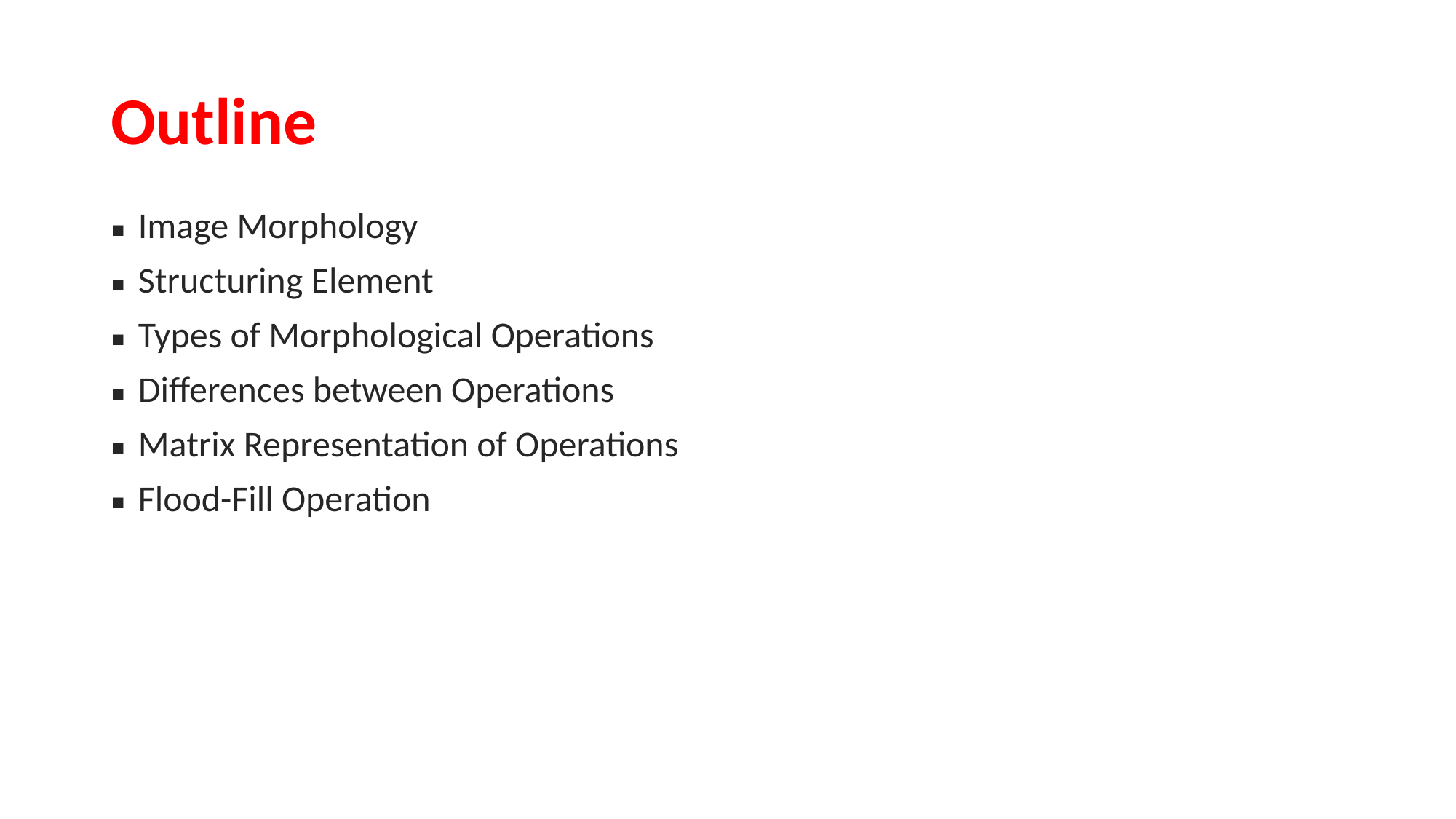

# Outline
Image Morphology
Structuring Element
Types of Morphological Operations
Differences between Operations
Matrix Representation of Operations
Flood-Fill Operation